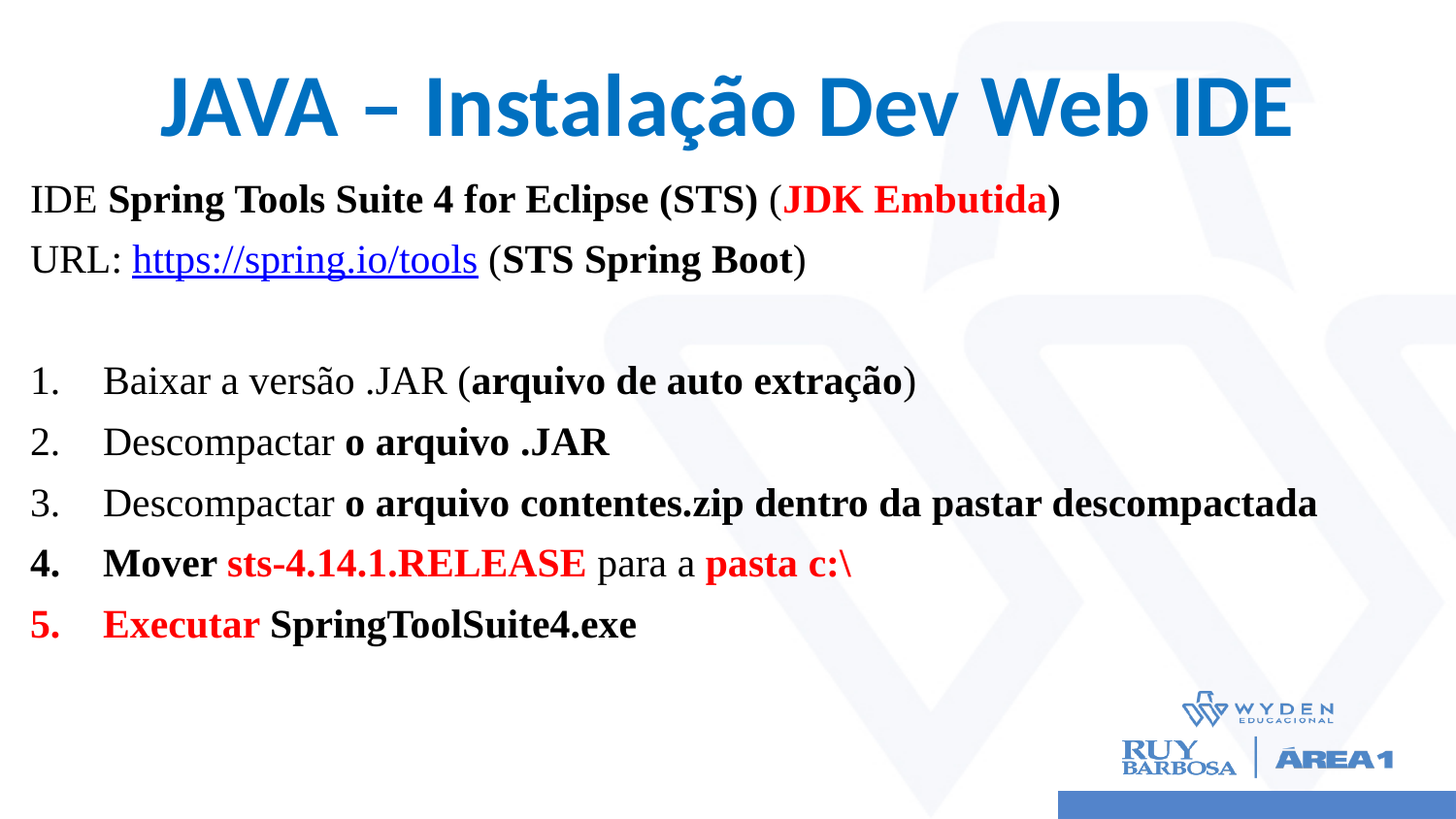

# JAVA – Instalação Dev Web IDE
IDE Spring Tools Suite 4 for Eclipse (STS) (JDK Embutida)
URL: https://spring.io/tools (STS Spring Boot)

Baixar a versão .JAR (arquivo de auto extração)
Descompactar o arquivo .JAR
Descompactar o arquivo contentes.zip dentro da pastar descompactada
Mover sts-4.14.1.RELEASE para a pasta c:\
Executar SpringToolSuite4.exe